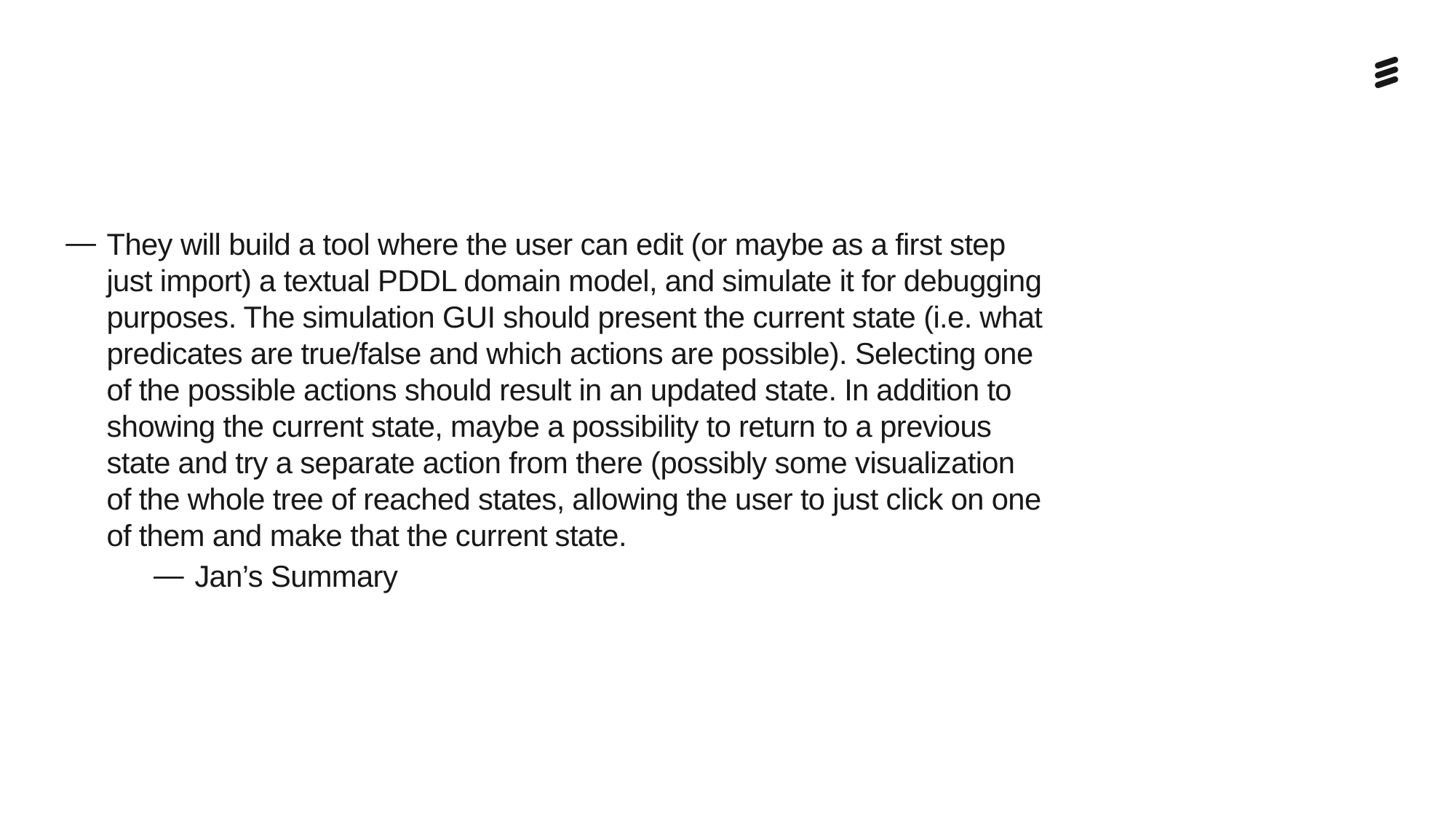

#
They will build a tool where the user can edit (or maybe as a first step just import) a textual PDDL domain model, and simulate it for debugging purposes. The simulation GUI should present the current state (i.e. what predicates are true/false and which actions are possible). Selecting one of the possible actions should result in an updated state. In addition to showing the current state, maybe a possibility to return to a previous state and try a separate action from there (possibly some visualization of the whole tree of reached states, allowing the user to just click on one of them and make that the current state.
Jan’s Summary